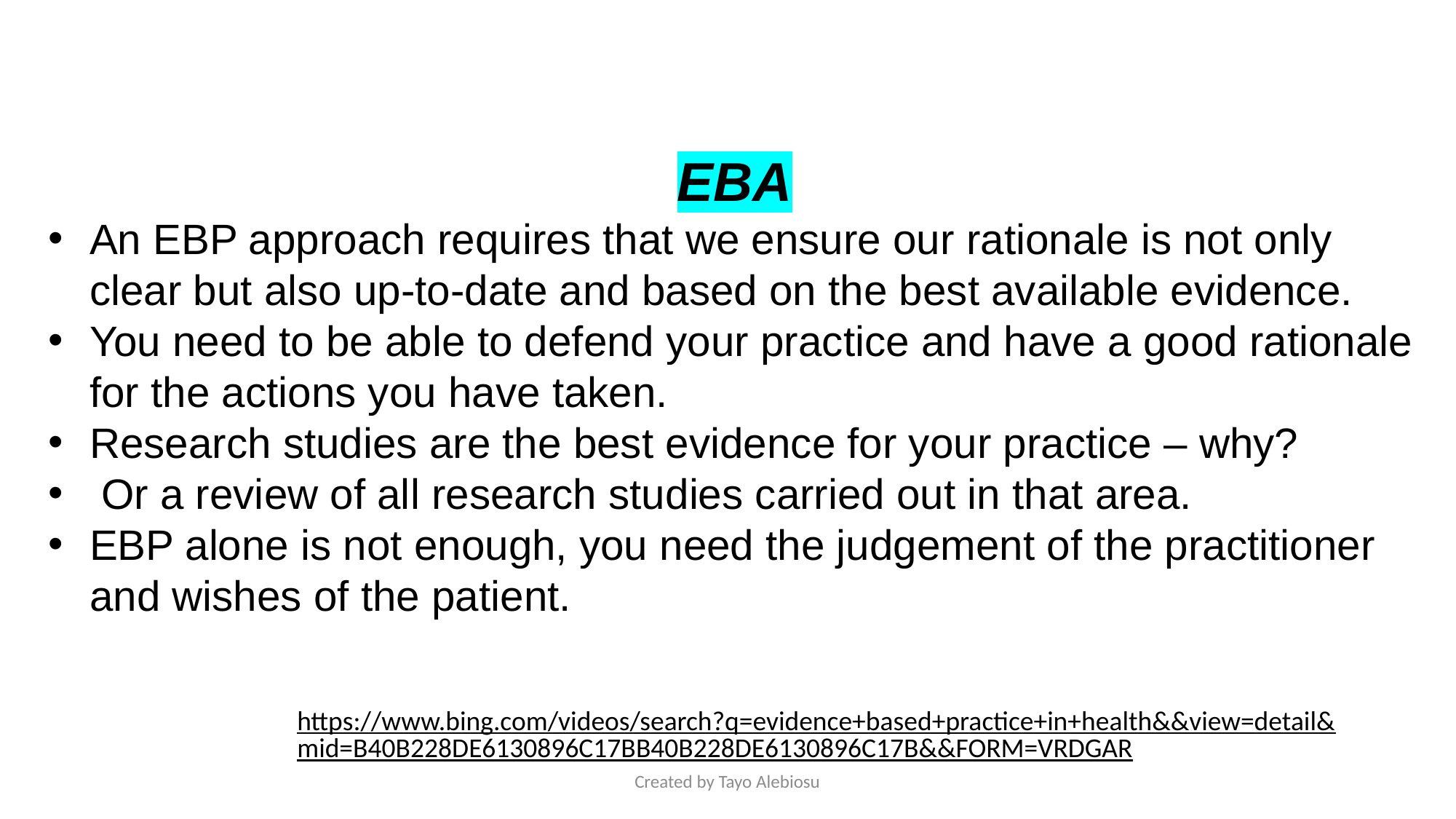

EBA
An EBP approach requires that we ensure our rationale is not only clear but also up-to-date and based on the best available evidence.
You need to be able to defend your practice and have a good rationale for the actions you have taken.
Research studies are the best evidence for your practice – why?
 Or a review of all research studies carried out in that area.
EBP alone is not enough, you need the judgement of the practitioner and wishes of the patient.
https://www.bing.com/videos/search?q=evidence+based+practice+in+health&&view=detail&mid=B40B228DE6130896C17BB40B228DE6130896C17B&&FORM=VRDGAR
Created by Tayo Alebiosu